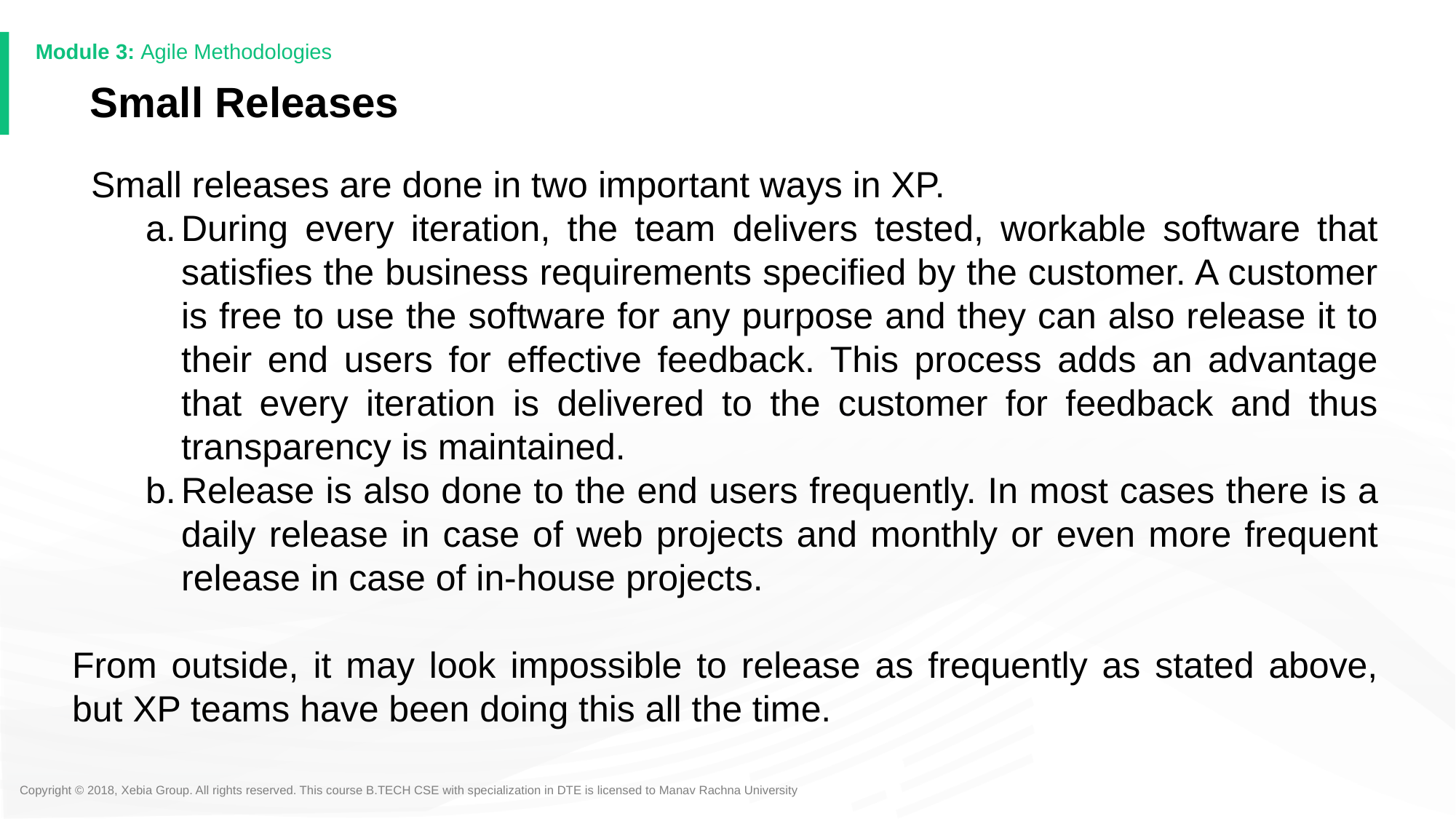

# Small Releases
Small releases are done in two important ways in XP.
During every iteration, the team delivers tested, workable software that satisfies the business requirements specified by the customer. A customer is free to use the software for any purpose and they can also release it to their end users for effective feedback. This process adds an advantage that every iteration is delivered to the customer for feedback and thus transparency is maintained.
Release is also done to the end users frequently. In most cases there is a daily release in case of web projects and monthly or even more frequent release in case of in-house projects.

From outside, it may look impossible to release as frequently as stated above, but XP teams have been doing this all the time.